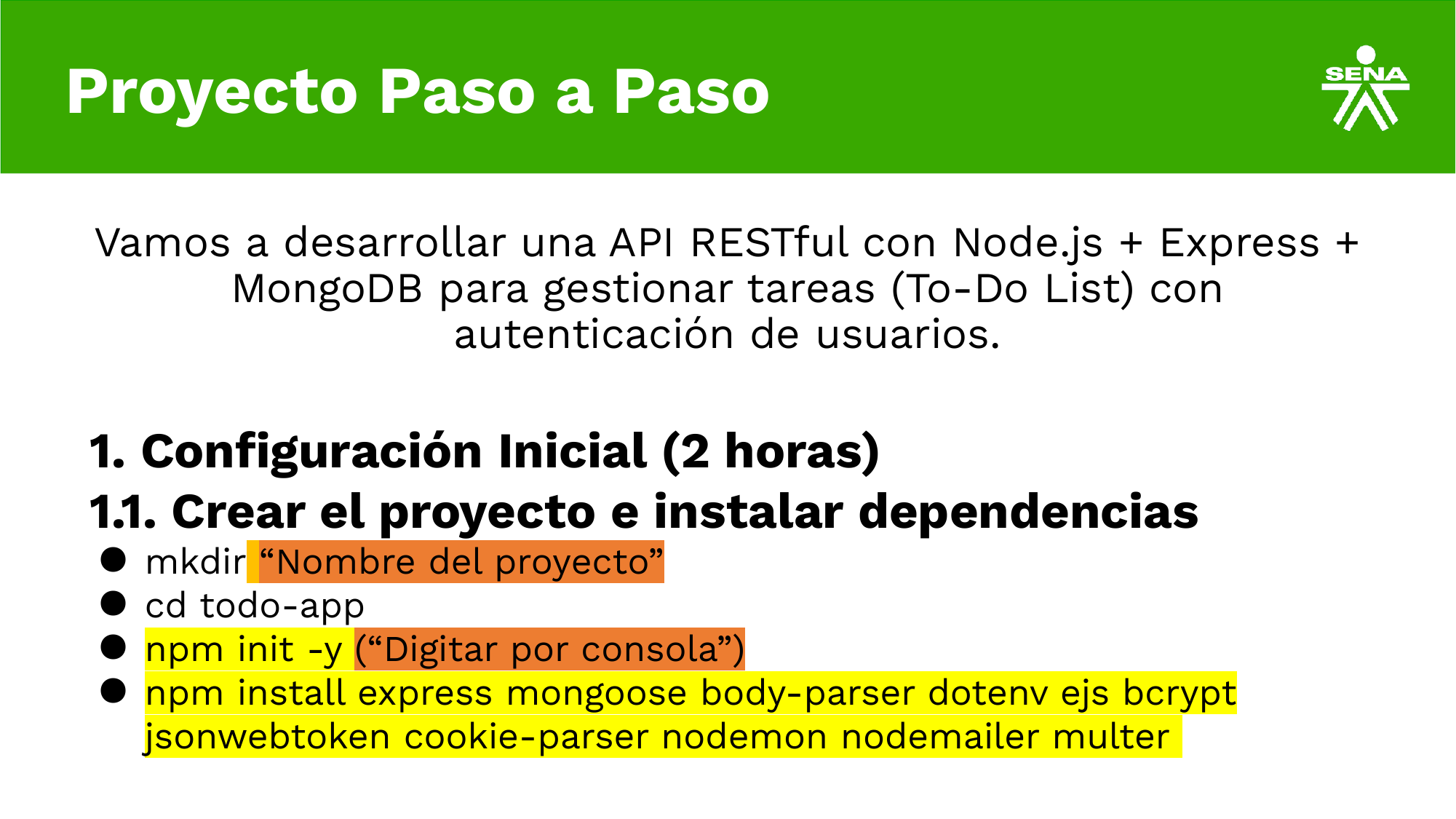

# Proyecto Paso a Paso
Vamos a desarrollar una API RESTful con Node.js + Express + MongoDB para gestionar tareas (To-Do List) con autenticación de usuarios.

1. Configuración Inicial (2 horas)
1.1. Crear el proyecto e instalar dependencias
mkdir “Nombre del proyecto”
cd todo-app
npm init -y (“Digitar por consola”)
npm install express mongoose body-parser dotenv ejs bcrypt jsonwebtoken cookie-parser nodemon nodemailer multer